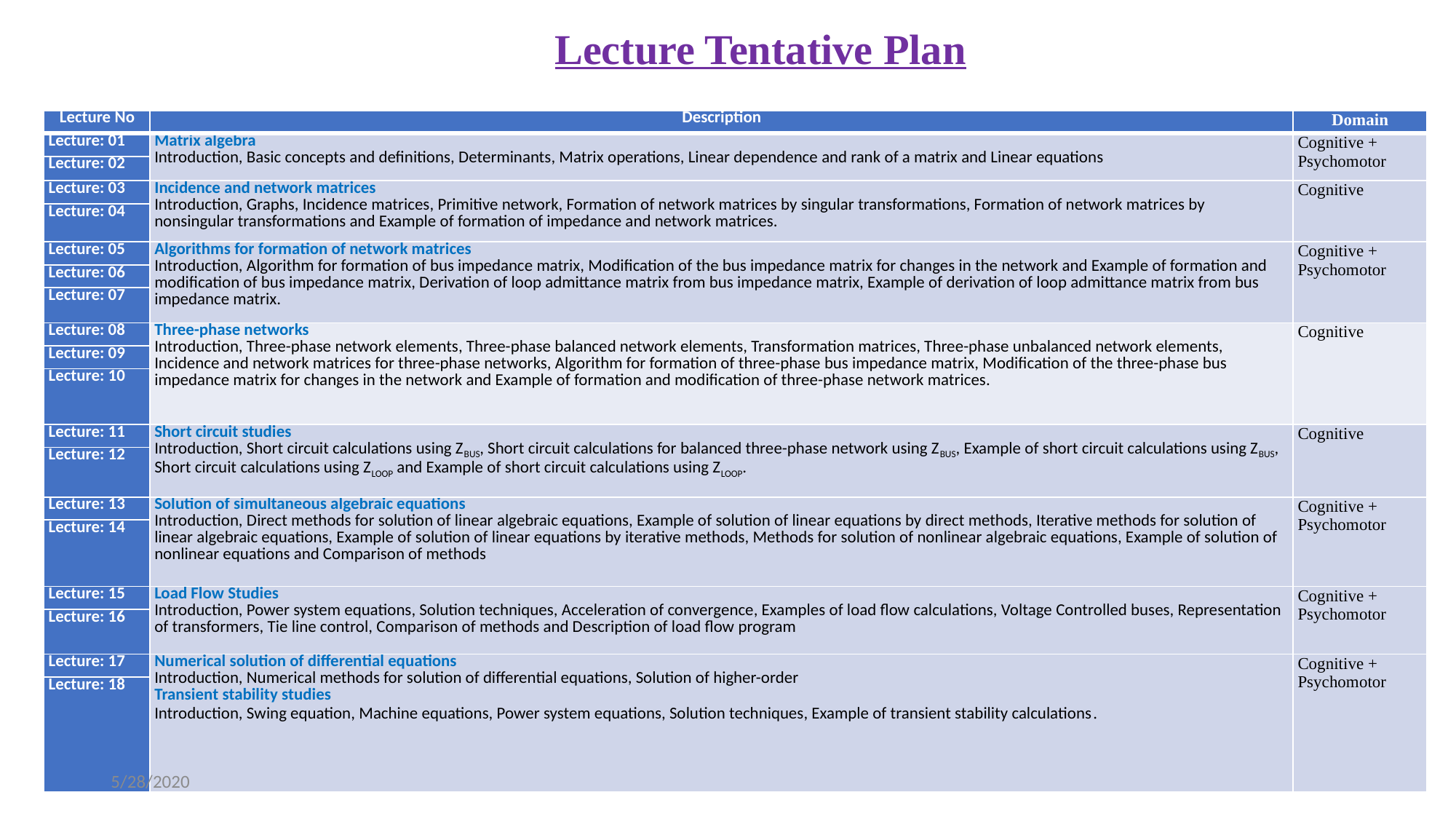

Lecture Tentative Plan
| Lecture No | Description | Domain |
| --- | --- | --- |
| Lecture: 01 | Matrix algebra Introduction, Basic concepts and definitions, Determinants, Matrix operations, Linear dependence and rank of a matrix and Linear equations | Cognitive + Psychomotor |
| Lecture: 02 |  |  |
| Lecture: 03 | Incidence and network matrices Introduction, Graphs, Incidence matrices, Primitive network, Formation of network matrices by singular transformations, Formation of network matrices by nonsingular transformations and Example of formation of impedance and network matrices. | Cognitive |
| Lecture: 04 |  |  |
| Lecture: 05 | Algorithms for formation of network matrices Introduction, Algorithm for formation of bus impedance matrix, Modification of the bus impedance matrix for changes in the network and Example of formation and modification of bus impedance matrix, Derivation of loop admittance matrix from bus impedance matrix, Example of derivation of loop admittance matrix from bus impedance matrix. | Cognitive + Psychomotor |
| Lecture: 06 |  |  |
| Lecture: 07 |  |  |
| Lecture: 08 | Three-phase networks Introduction, Three-phase network elements, Three-phase balanced network elements, Transformation matrices, Three-phase unbalanced network elements, Incidence and network matrices for three-phase networks, Algorithm for formation of three-phase bus impedance matrix, Modification of the three-phase bus impedance matrix for changes in the network and Example of formation and modification of three-phase network matrices. | Cognitive |
| Lecture: 09 |  |  |
| Lecture: 10 |  |  |
| Lecture: 11 | Short circuit studies Introduction, Short circuit calculations using Z­BUS, Short circuit calculations for balanced three-phase network using ZBUS, Example of short circuit calculations using ZBUS, Short circuit calculations using ZLOOP and Example of short circuit calculations using ZLOOP. | Cognitive |
| Lecture: 12 |  |  |
| Lecture: 13 | Solution of simultaneous algebraic equations Introduction, Direct methods for solution of linear algebraic equations, Example of solution of linear equations by direct methods, Iterative methods for solution of linear algebraic equations, Example of solution of linear equations by iterative methods, Methods for solution of nonlinear algebraic equations, Example of solution of nonlinear equations and Comparison of methods | Cognitive + Psychomotor |
| Lecture: 14 |  |  |
| Lecture: 15 | Load Flow Studies Introduction, Power system equations, Solution techniques, Acceleration of convergence, Examples of load flow calculations, Voltage Controlled buses, Representation of transformers, Tie line control, Comparison of methods and Description of load flow program | Cognitive + Psychomotor |
| Lecture: 16 |  |  |
| Lecture: 17 | Numerical solution of differential equations Introduction, Numerical methods for solution of differential equations, Solution of higher-order Transient stability studies Introduction, Swing equation, Machine equations, Power system equations, Solution techniques, Example of transient stability calculations. | Cognitive + Psychomotor |
| Lecture: 18 |  |  |
5/28/2020
2